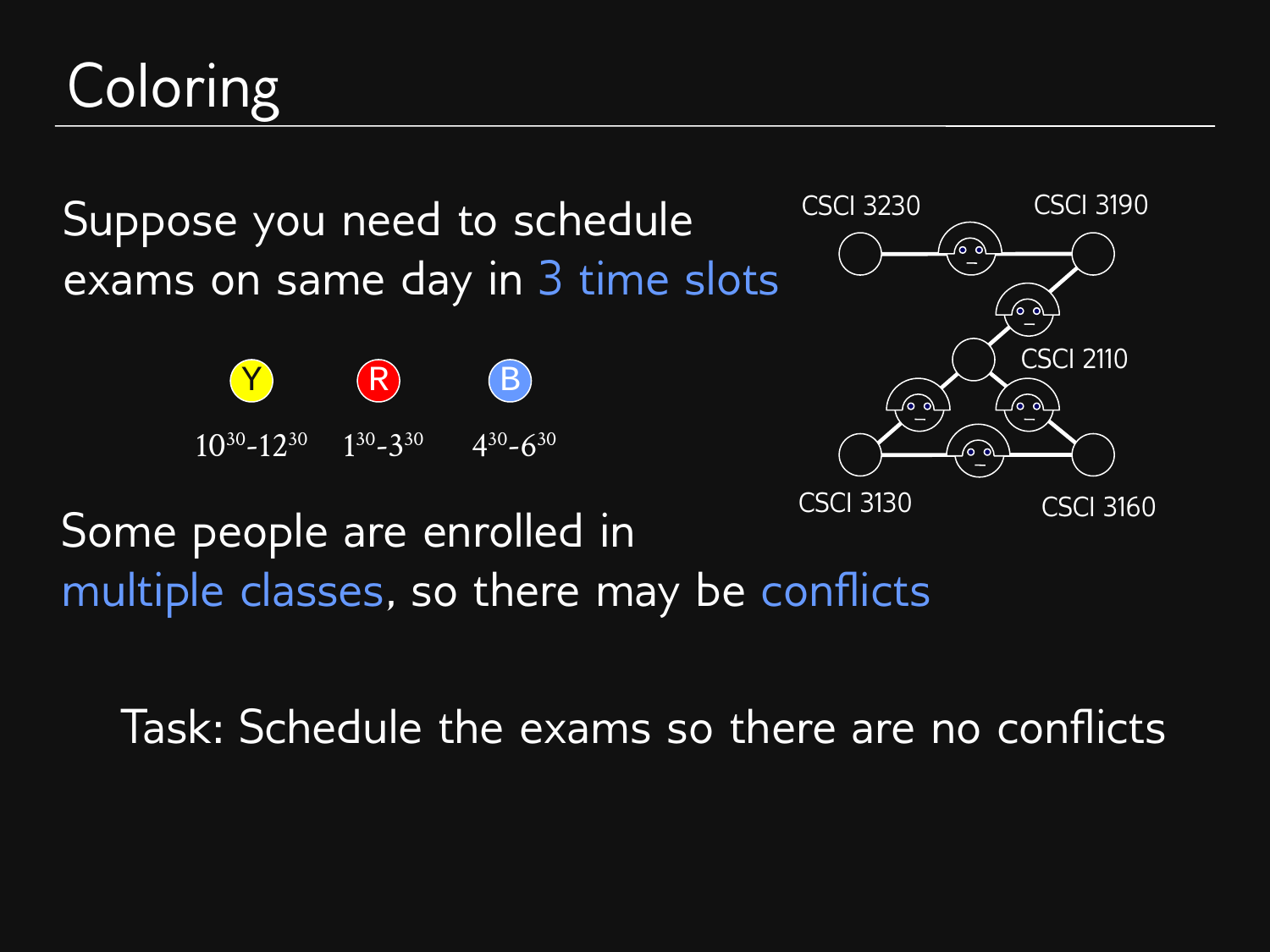

# Coloring
Suppose you need to schedule
exams on same day in 3 time slots
CSCI 3190
CSCI 3230

CSCI 2110

Y
R
B

1030-1230
130-330
430-630

CSCI 3130
CSCI 3160
Some people are enrolled in
multiple classes, so there may be conflicts
Task: Schedule the exams so there are no conflicts